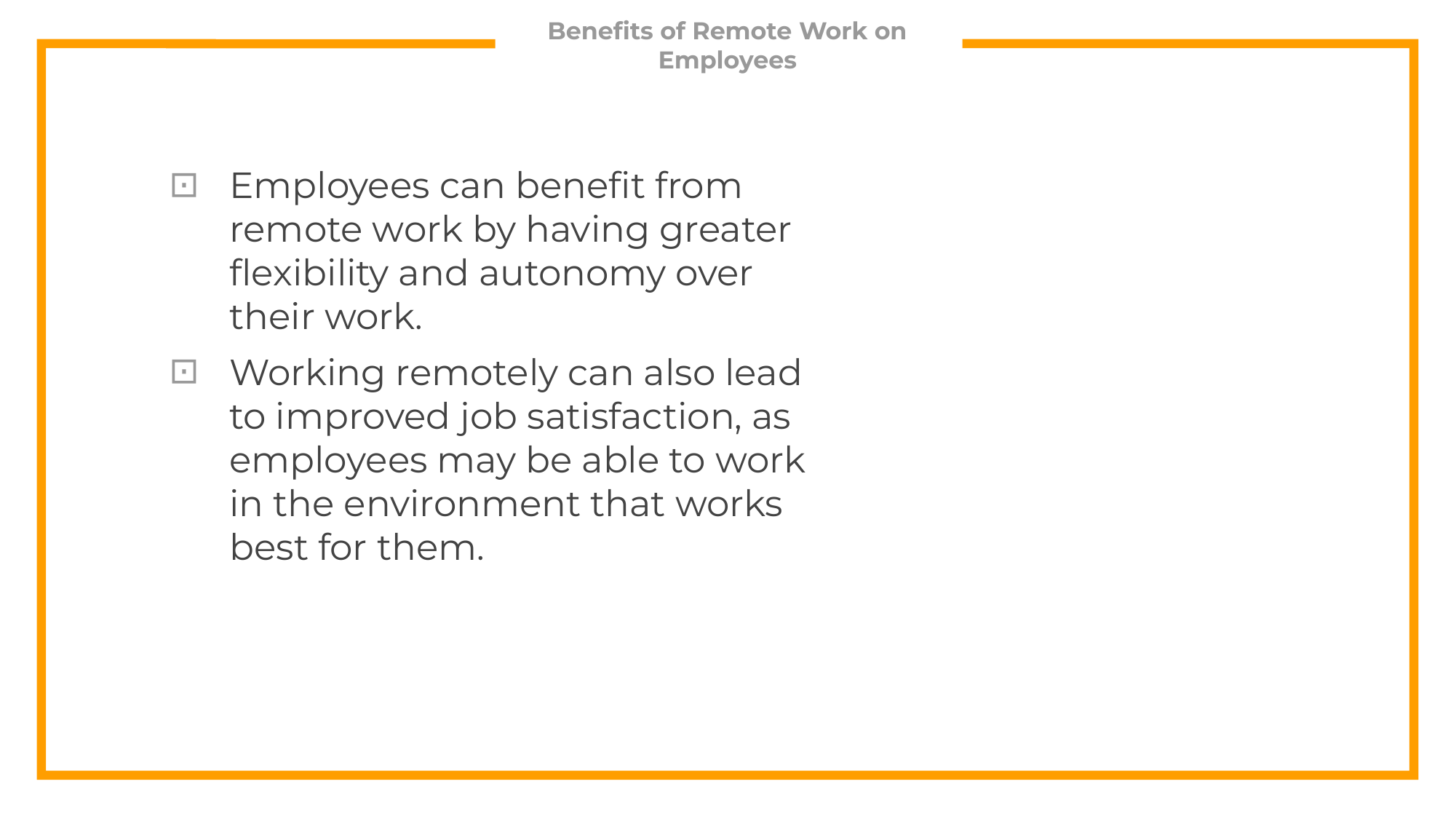

# Benefits of Remote Work on Employees
Employees can benefit from remote work by having greater flexibility and autonomy over their work.
Working remotely can also lead to improved job satisfaction, as employees may be able to work in the environment that works best for them.